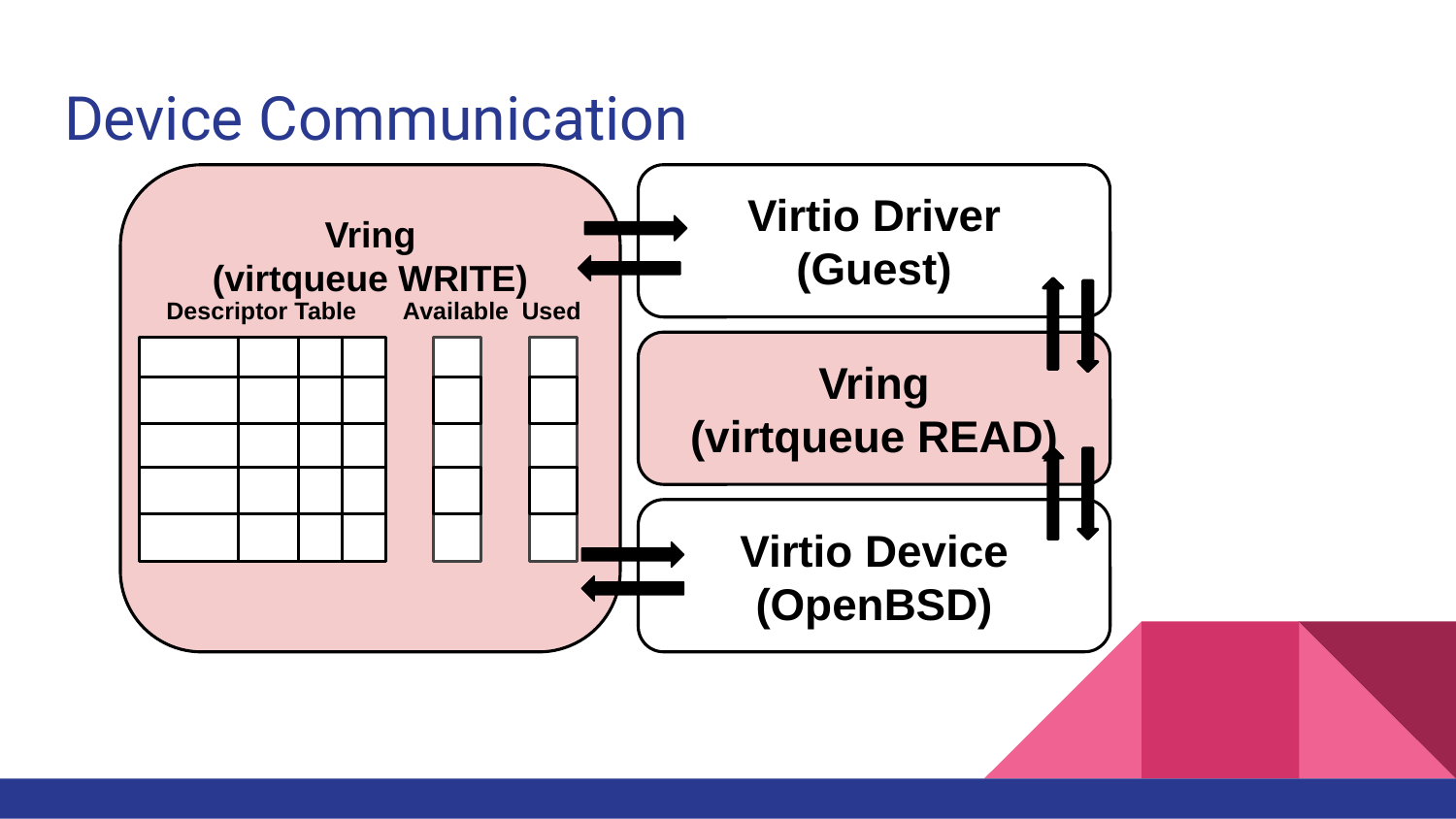

# Device Communication
Vring
(virtqueue WRITE)

Virtio Driver
(Guest)

Descriptor Table
Available
Used
Vring
(virtqueue READ)

Virtio Device
(OpenBSD)